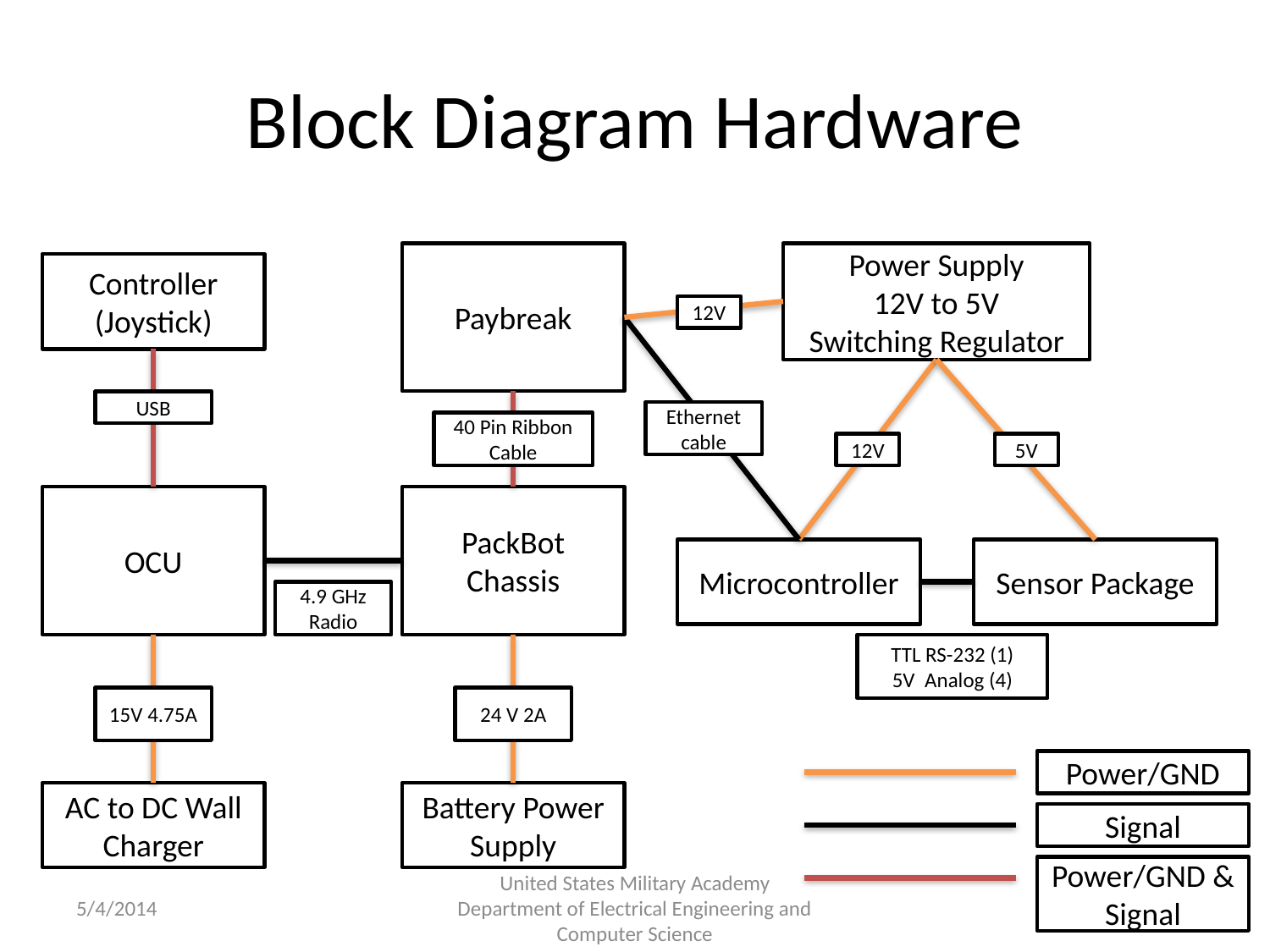

# Block Diagram Hardware
Paybreak
Power Supply
12V to 5V
Switching Regulator
Controller
(Joystick)
12V
USB
Ethernet cable
40 Pin Ribbon Cable
12V
5V
OCU
PackBot Chassis
Microcontroller
Sensor Package
4.9 GHz Radio
TTL RS-232 (1)
5V  Analog (4)
15V 4.75A
24 V 2A
Power/GND
AC to DC Wall Charger
Battery Power Supply
Signal
Power/GND & Signal
5/4/2014
United States Military Academy
Department of Electrical Engineering and Computer Science
1